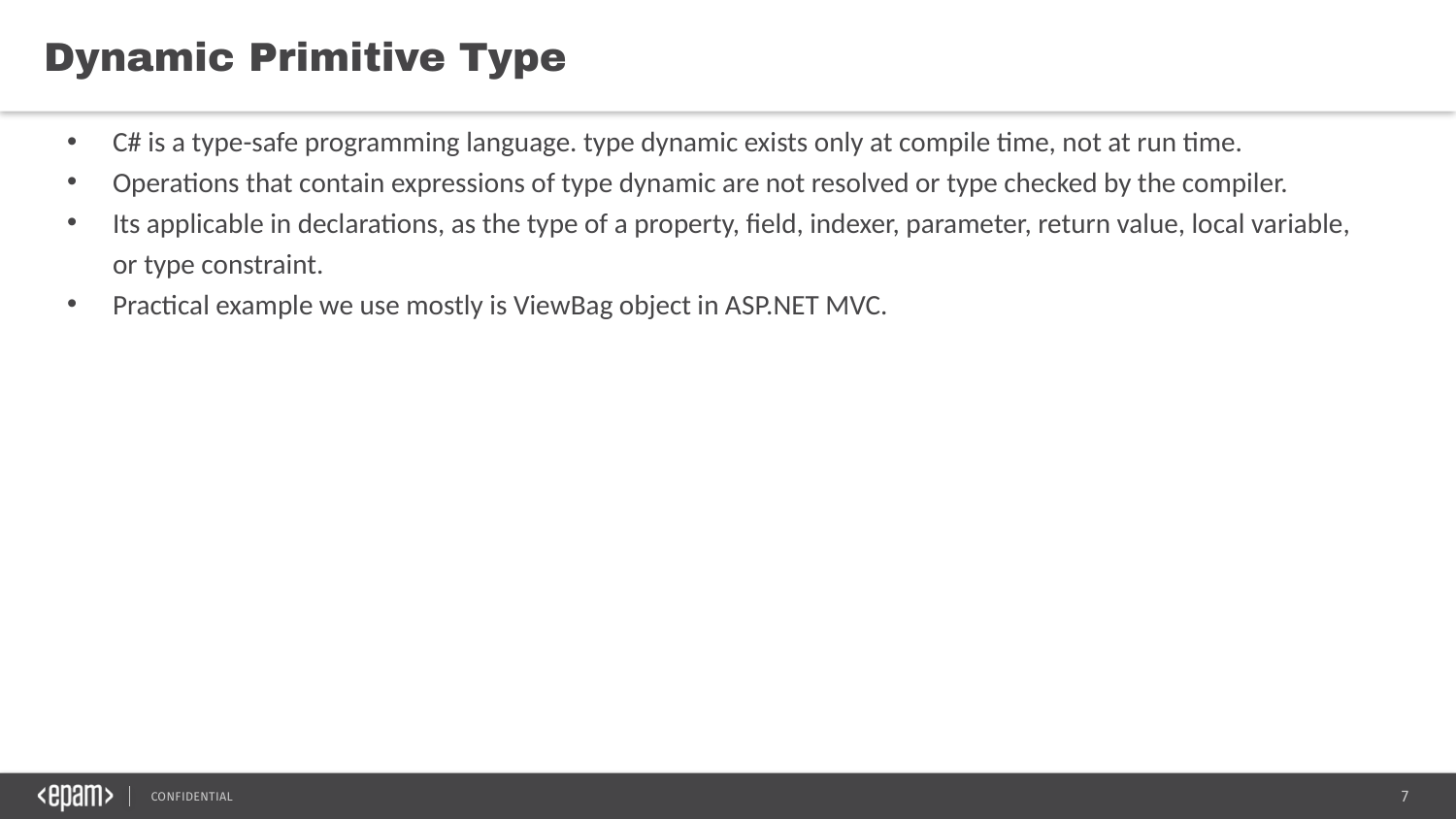

Dynamic Primitive Type
C# is a type-safe programming language. type dynamic exists only at compile time, not at run time.
Operations that contain expressions of type dynamic are not resolved or type checked by the compiler.
Its applicable in declarations, as the type of a property, field, indexer, parameter, return value, local variable, or type constraint.
Practical example we use mostly is ViewBag object in ASP.NET MVC.